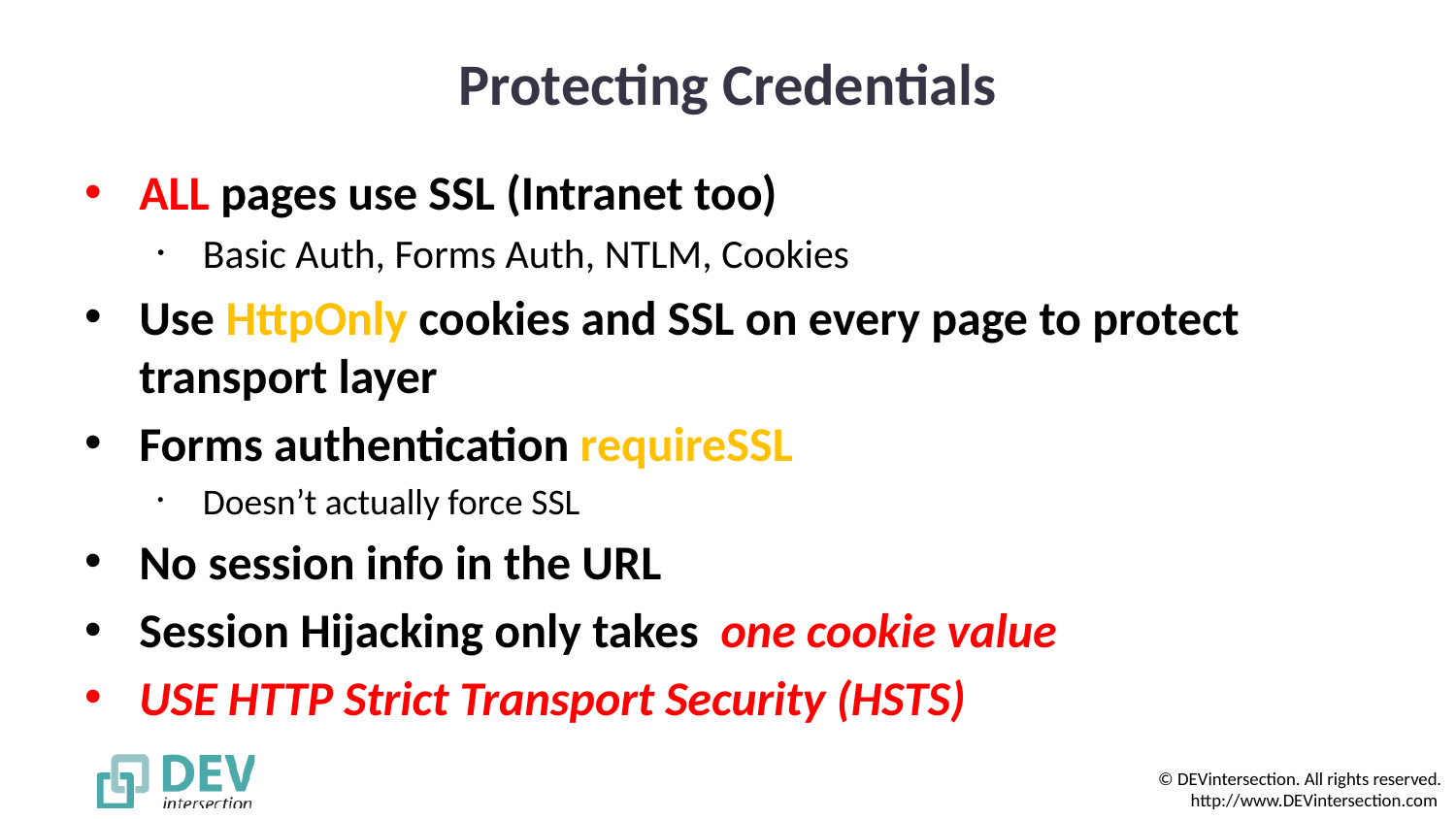

# Protecting Credentials
ALL pages use SSL (Intranet too)
Basic Auth, Forms Auth, NTLM, Cookies
Use HttpOnly cookies and SSL on every page to protect transport layer
Forms authentication requireSSL
Doesn’t actually force SSL
No session info in the URL
Session Hijacking only takes  one cookie value
USE HTTP Strict Transport Security (HSTS)